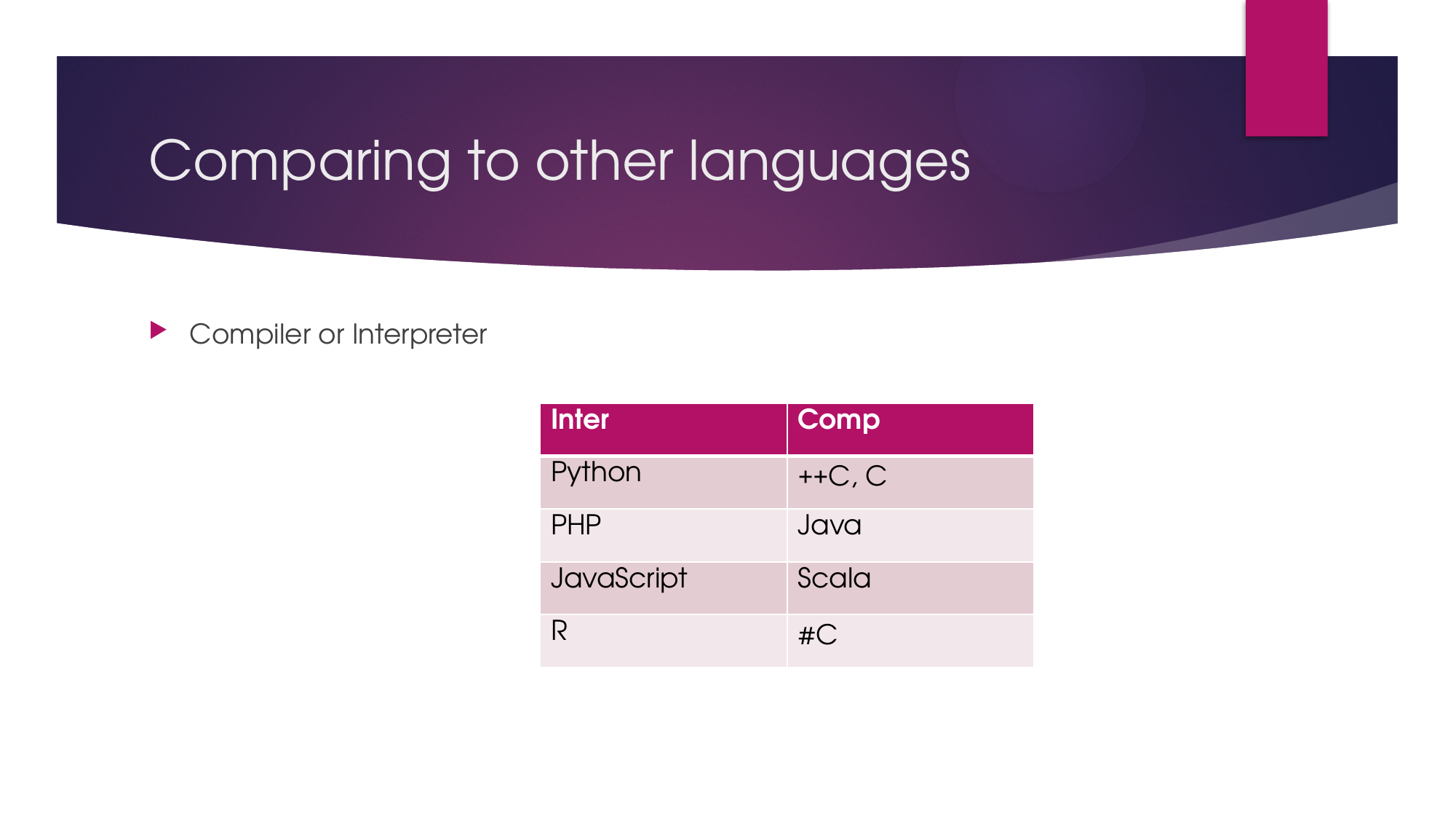

# Comparing to other languages
Compiler or Interpreter
| Inter | Comp |
| --- | --- |
| Python | C, C++ |
| PHP | Java |
| JavaScript | Scala |
| R | C# |